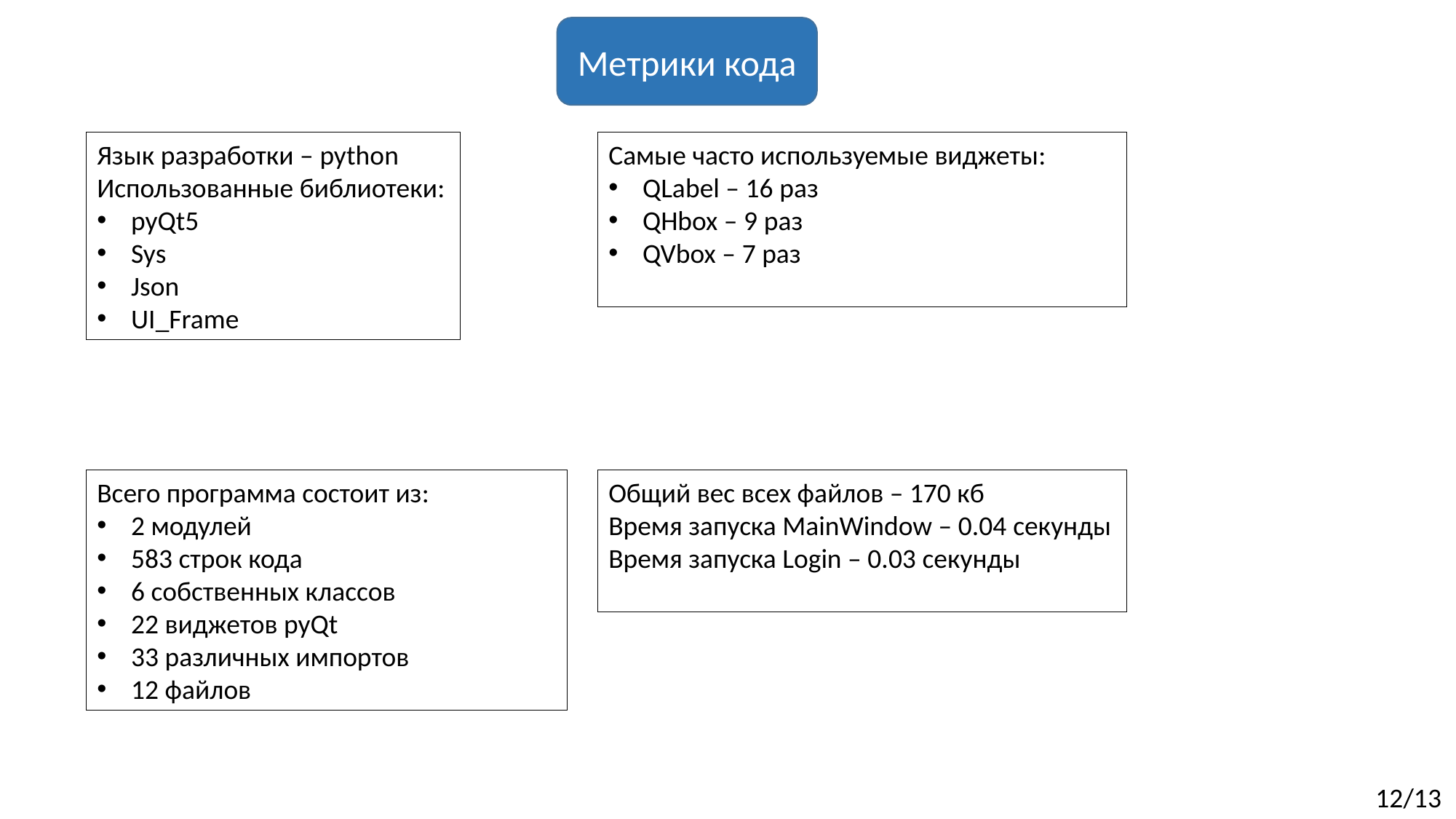

Метрики кода
Язык разработки – python
Использованные библиотеки:
pyQt5
Sys
Json
UI_Frame
Самые часто используемые виджеты:
QLabel – 16 раз
QHbox – 9 раз
QVbox – 7 раз

Всего программа состоит из:
2 модулей
583 строк кода
6 собственных классов
22 виджетов pyQt
33 различных импортов
12 файлов
Общий вес всех файлов – 170 кб
Время запуска MainWindow – 0.04 секунды
Время запуска Login – 0.03 секунды

12/13